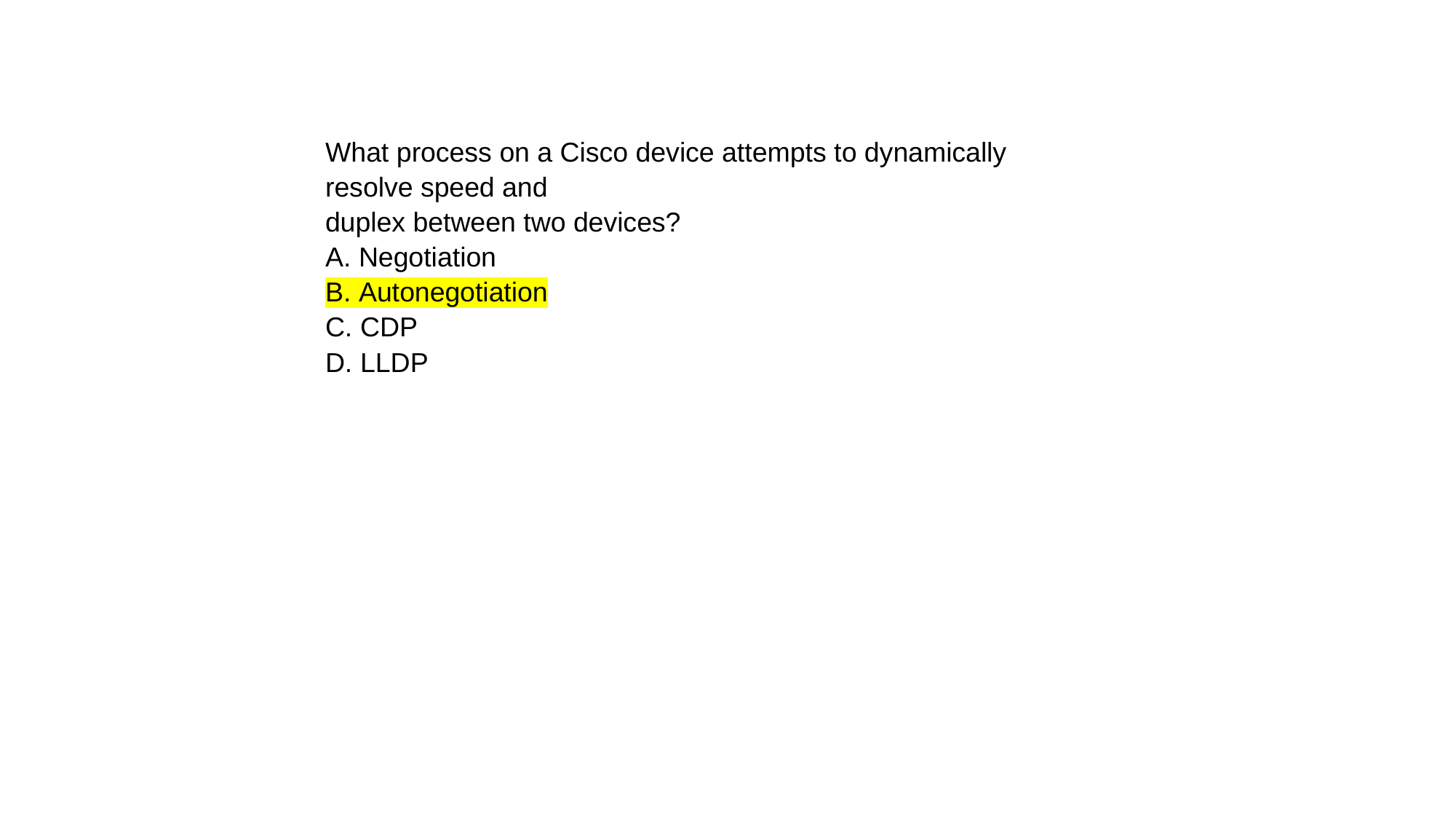

What process on a Cisco device attempts to dynamically resolve speed and
duplex between two devices?
A. Negotiation
B. Autonegotiation
C. CDP
D. LLDP